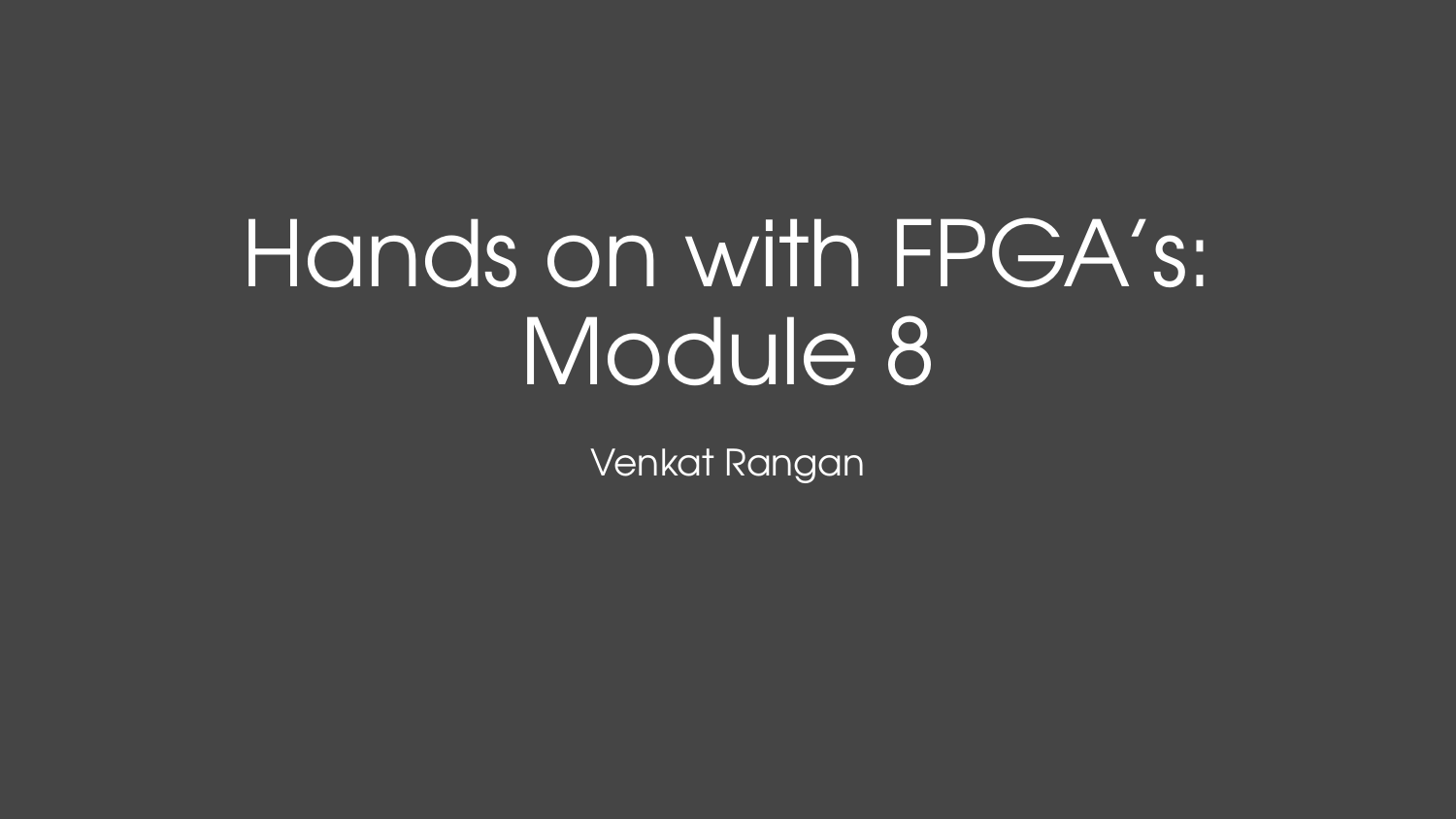

# Hands on with FPGA’s: Module 8
Venkat Rangan